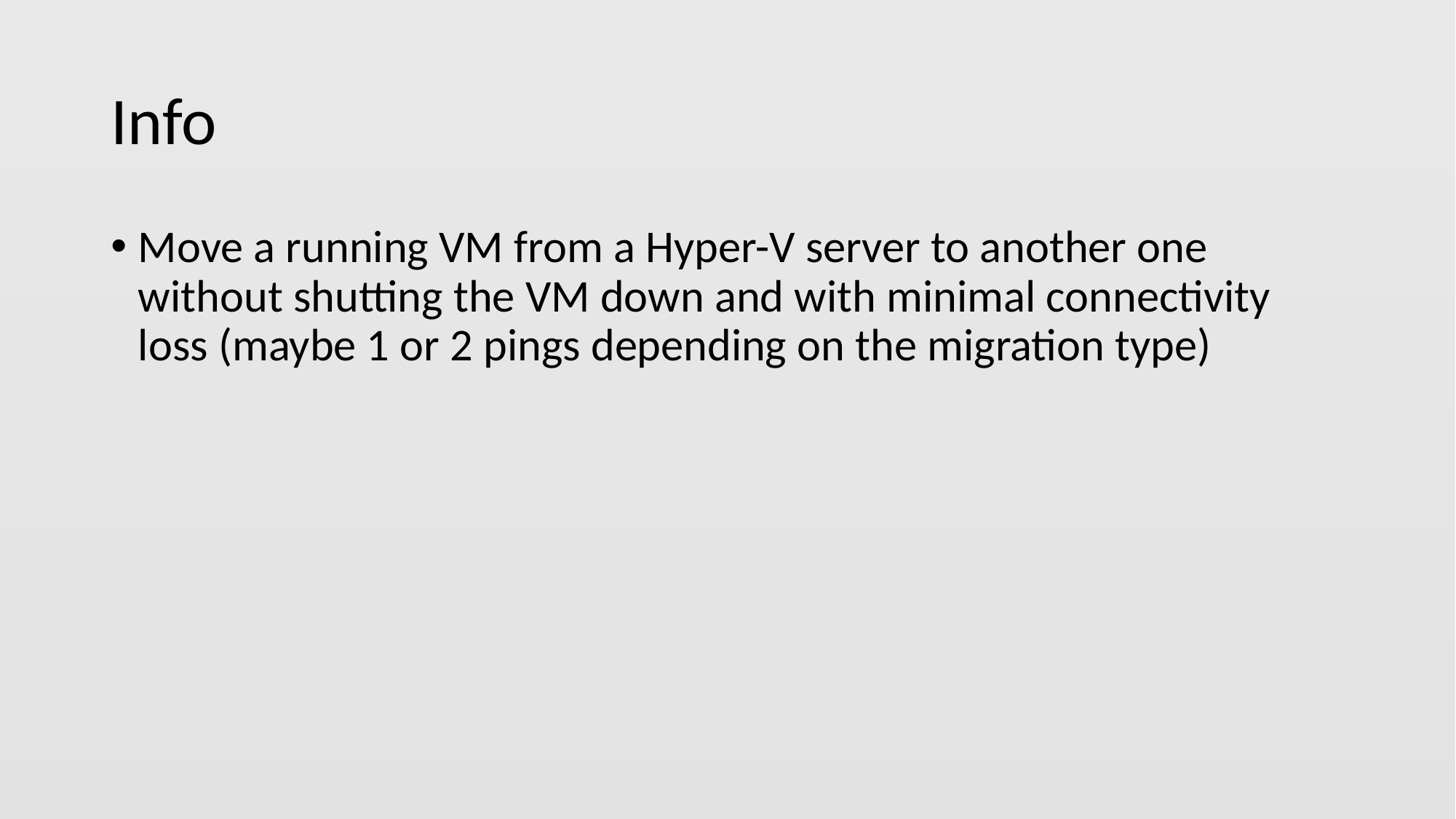

# Info
Move a running VM from a Hyper-V server to another one without shutting the VM down and with minimal connectivity loss (maybe 1 or 2 pings depending on the migration type)